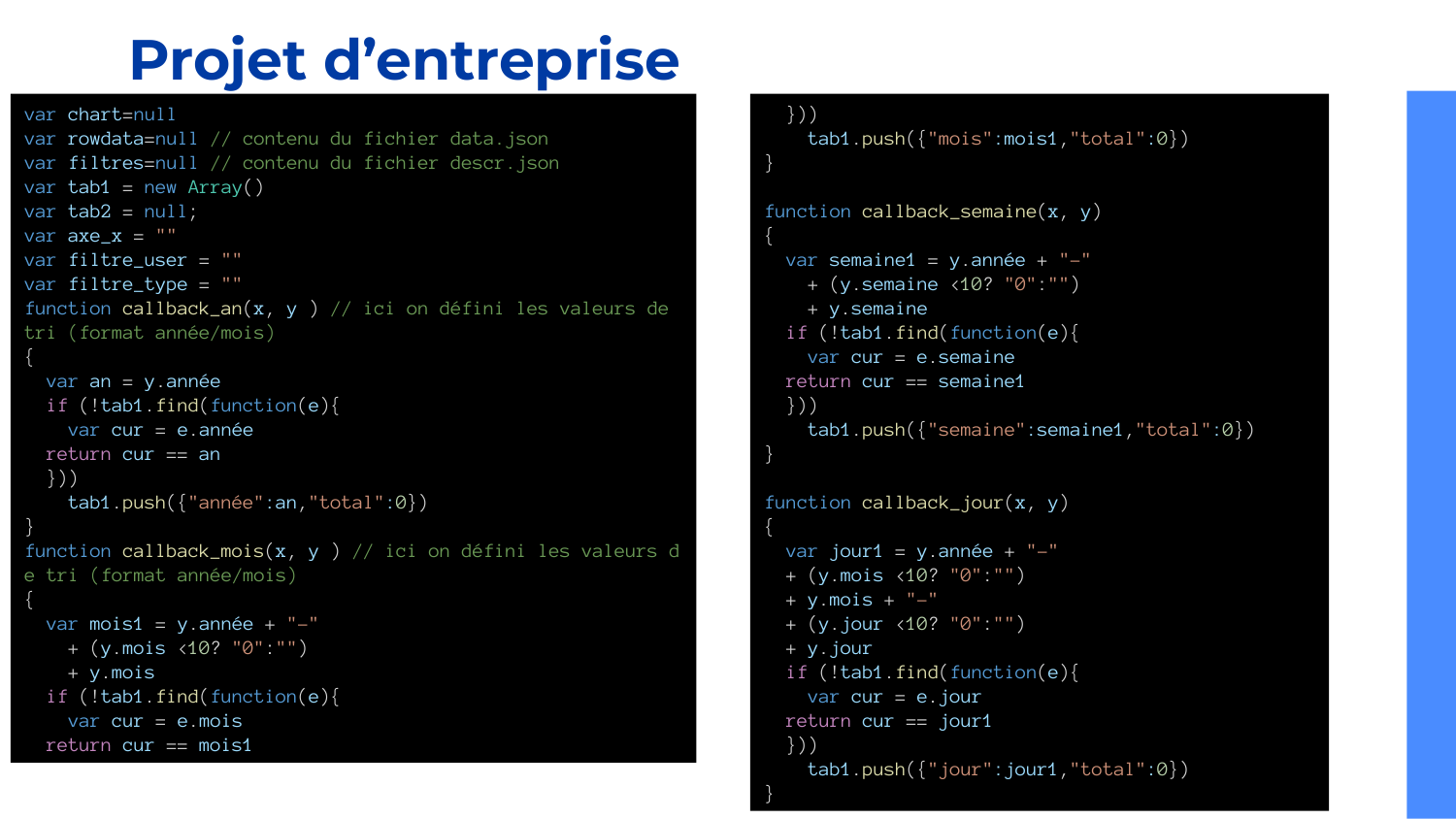

# Projet d’entreprise
var chart=null
var rowdata=null // contenu du fichier data.json
var filtres=null // contenu du fichier descr.json
var tab1 = new Array()
var tab2 = null;
var axe_x = ""
var filtre_user = ""
var filtre_type = ""
function callback_an(x, y ) // ici on défini les valeurs de tri (format année/mois)
{
  var an = y.année
  if (!tab1.find(function(e){
    var cur = e.année
  return cur == an
  }))
    tab1.push({"année":an,"total":0})
}
function callback_mois(x, y ) // ici on défini les valeurs de tri (format année/mois)
{
  var mois1 = y.année + "-"
    + (y.mois <10? "0":"")
    + y.mois
  if (!tab1.find(function(e){
    var cur = e.mois
  return cur == mois1
  }))
    tab1.push({"mois":mois1,"total":0})
}
function callback_semaine(x, y)
{
  var semaine1 = y.année + "-"
    + (y.semaine <10? "0":"")
    + y.semaine
  if (!tab1.find(function(e){
    var cur = e.semaine
  return cur == semaine1
  }))
    tab1.push({"semaine":semaine1,"total":0})
}
function callback_jour(x, y)
{
  var jour1 = y.année + "-"
  + (y.mois <10? "0":"")
  + y.mois + "-"
  + (y.jour <10? "0":"")
  + y.jour
  if (!tab1.find(function(e){
    var cur = e.jour
  return cur == jour1
  }))
    tab1.push({"jour":jour1,"total":0})
}